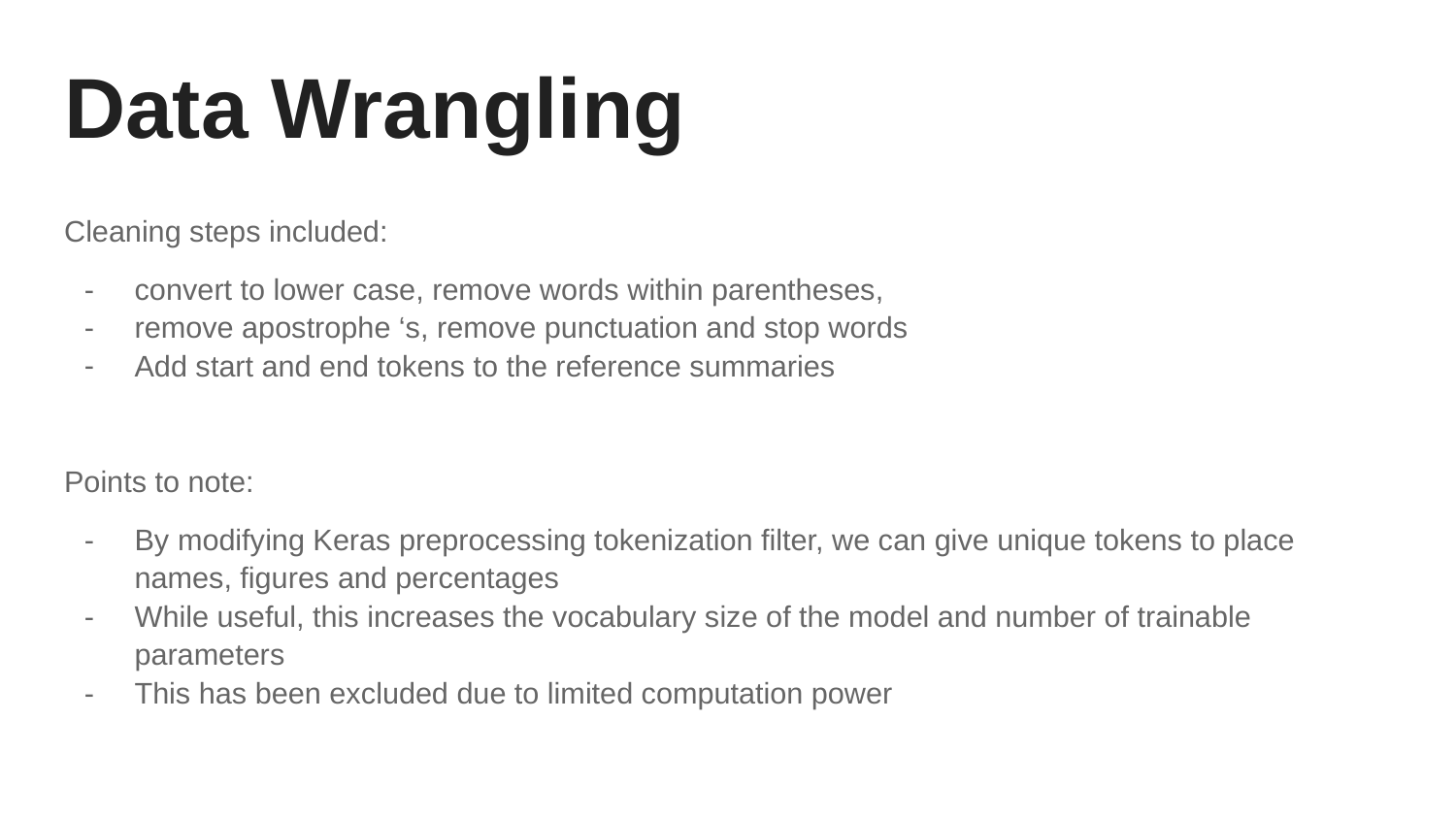

# Data Wrangling
Cleaning steps included:
convert to lower case, remove words within parentheses,
remove apostrophe ‘s, remove punctuation and stop words
Add start and end tokens to the reference summaries

Points to note:
By modifying Keras preprocessing tokenization filter, we can give unique tokens to place names, figures and percentages
While useful, this increases the vocabulary size of the model and number of trainable parameters
This has been excluded due to limited computation power